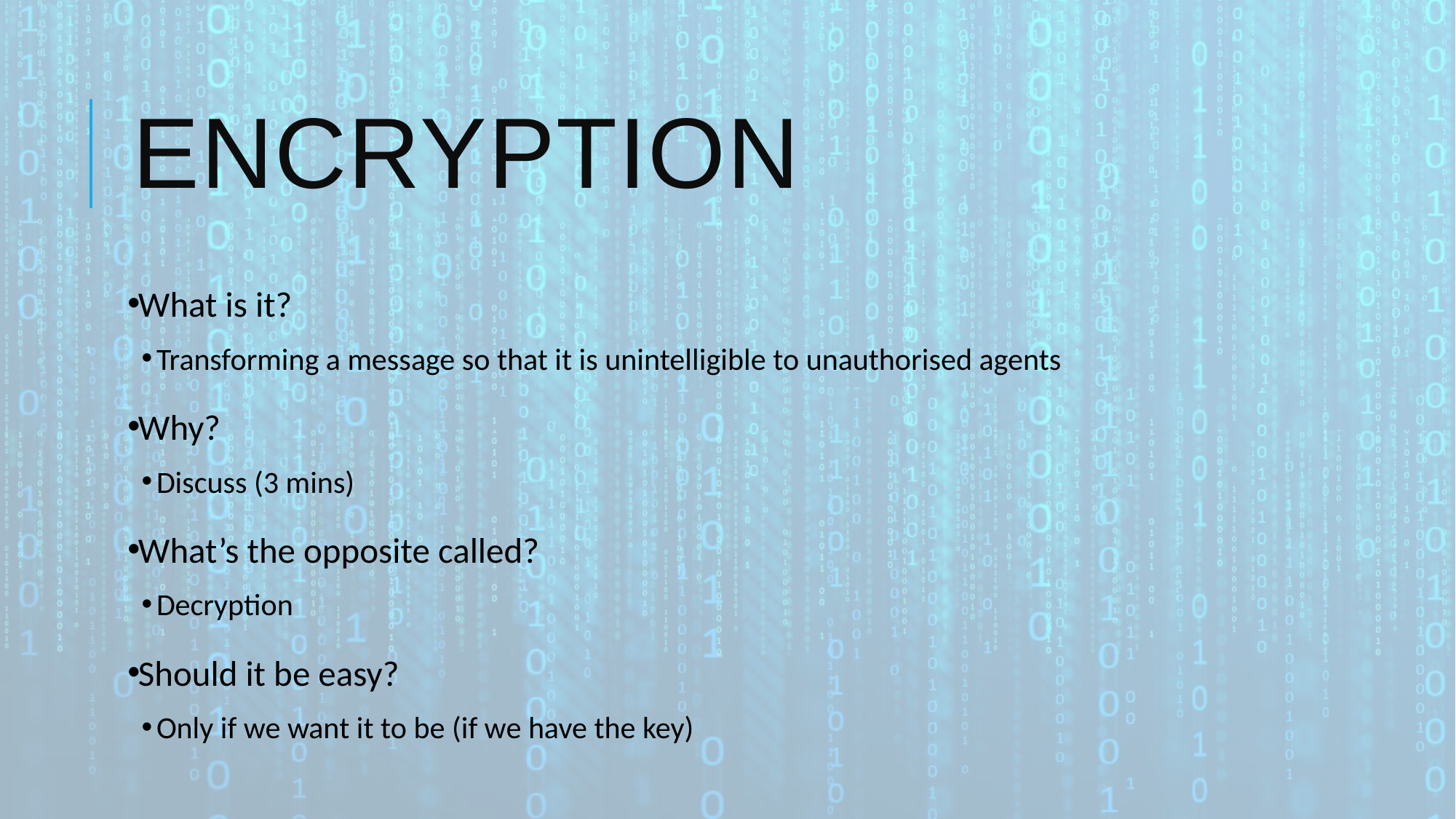

# Encryption
What is it?
Transforming a message so that it is unintelligible to unauthorised agents
Why?
Discuss (3 mins)
What’s the opposite called?
Decryption
Should it be easy?
Only if we want it to be (if we have the key)